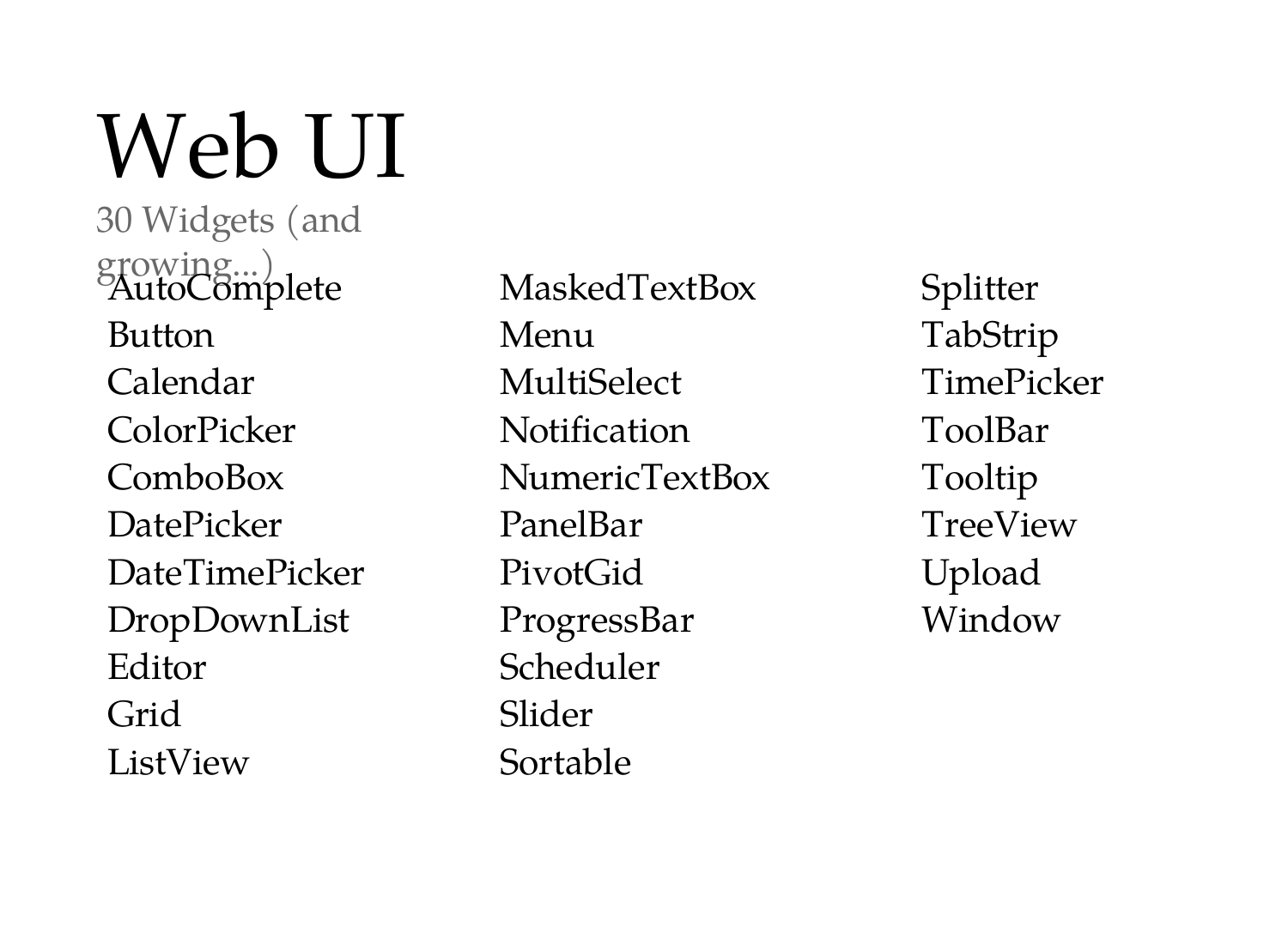

# Web UI
30 Widgets (and growing...)
AutoComplete Button Calendar ColorPicker ComboBox DatePicker DateTimePicker DropDownList Editor
Grid ListView
MaskedTextBox Menu MultiSelect Notification NumericTextBox PanelBar PivotGid ProgressBar Scheduler
Slider Sortable
Splitter TabStrip TimePicker ToolBar Tooltip TreeView Upload Window